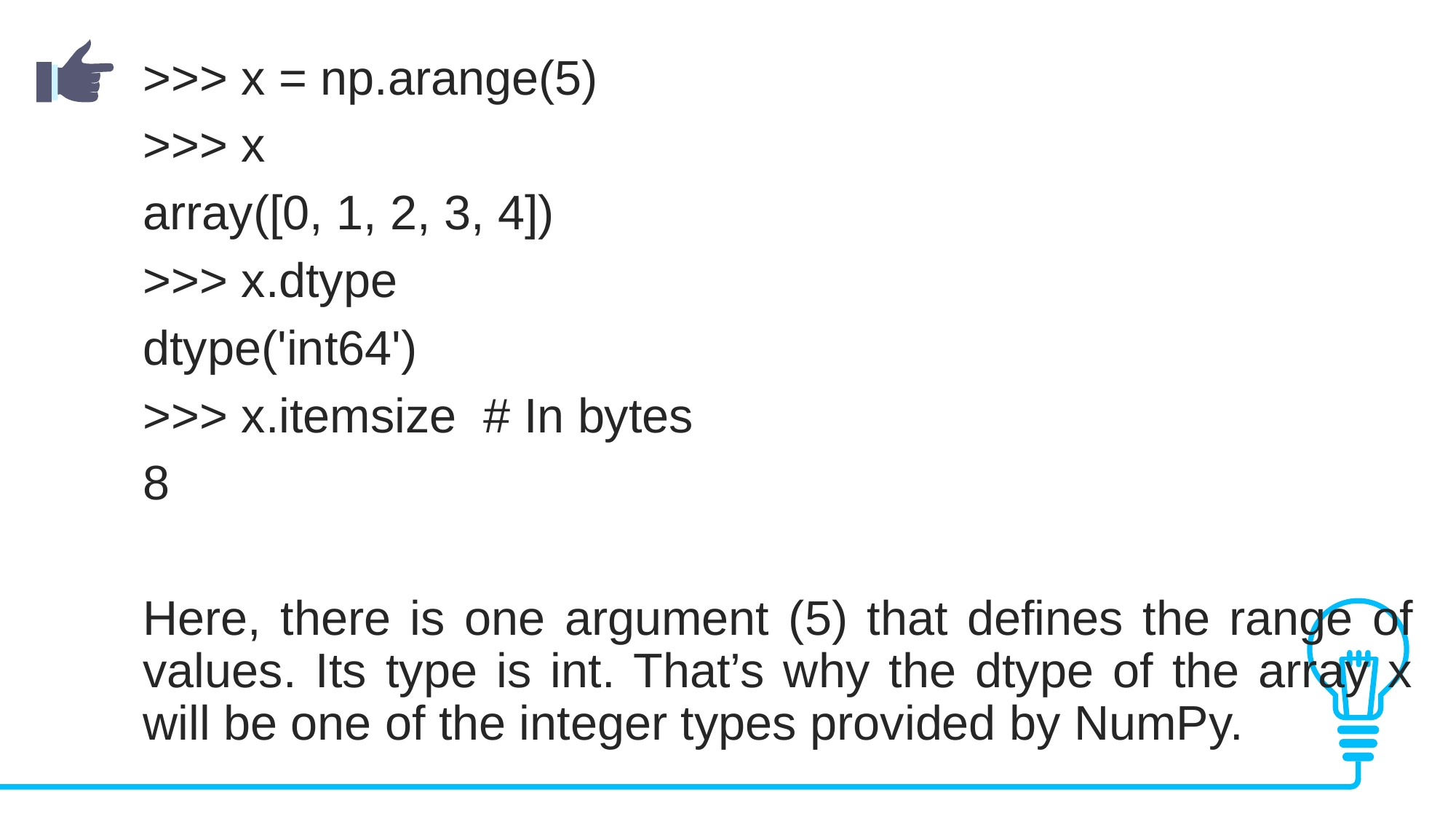

>>> x = np.arange(5)
>>> x
array([0, 1, 2, 3, 4])
>>> x.dtype
dtype('int64')
>>> x.itemsize  # In bytes
8

Here, there is one argument (5) that defines the range of values. Its type is int. That’s why the dtype of the array x will be one of the integer types provided by NumPy.